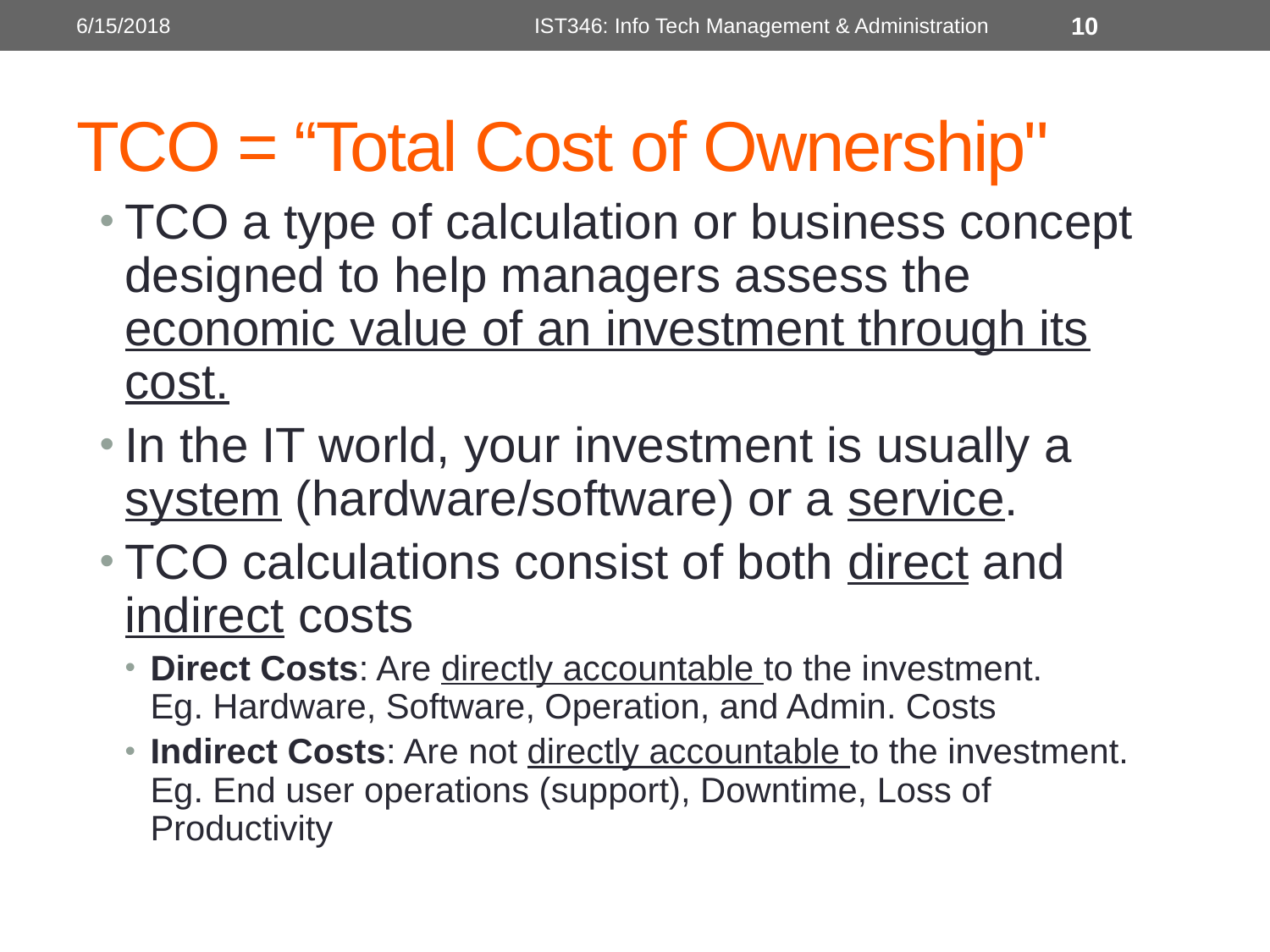

6/15/2018
IST346: Info Tech Management & Administration
10
# TCO = “Total Cost of Ownership"
TCO a type of calculation or business concept designed to help managers assess the economic value of an investment through its cost.
In the IT world, your investment is usually a system (hardware/software) or a service.
TCO calculations consist of both direct and indirect costs
Direct Costs: Are directly accountable to the investment.
Eg. Hardware, Software, Operation, and Admin. Costs
Indirect Costs: Are not directly accountable to the investment.
Eg. End user operations (support), Downtime, Loss of Productivity